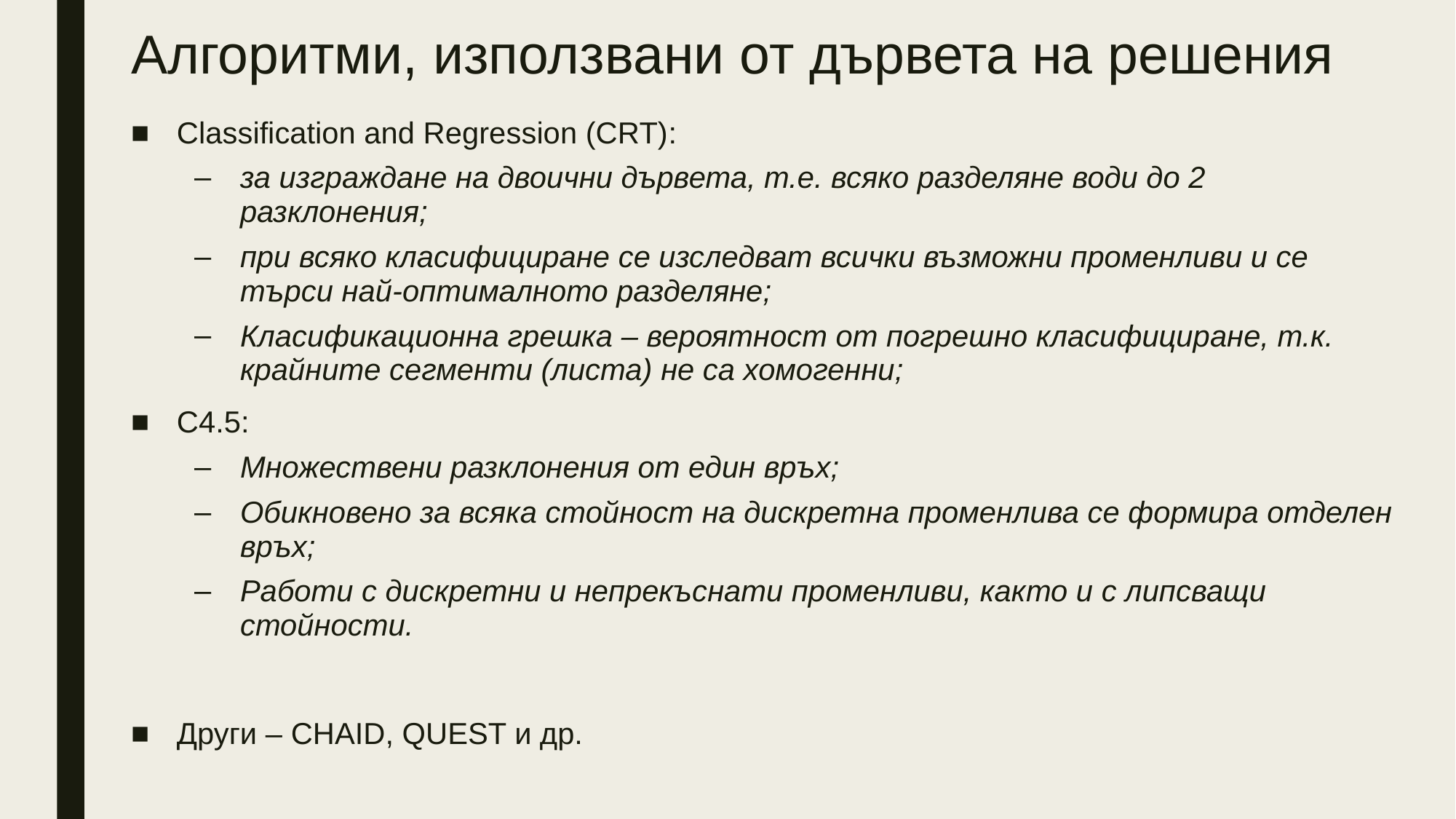

# Алгоритми, използвани от дървета на решения
Classification and Regression (CRT):
за изграждане на двоични дървета, т.е. всяко разделяне води до 2 разклонения;
при всяко класифициране се изследват всички възможни променливи и се търси най-оптималното разделяне;
Класификационна грешка – вероятност от погрешно класифициране, т.к. крайните сегменти (листа) не са хомогенни;
C4.5:
Множествени разклонения от един връх;
Обикновено за всяка стойност на дискретна променлива се формира отделен връх;
Работи с дискретни и непрекъснати променливи, както и с липсващи стойности.

Други – CHAID, QUEST и др.